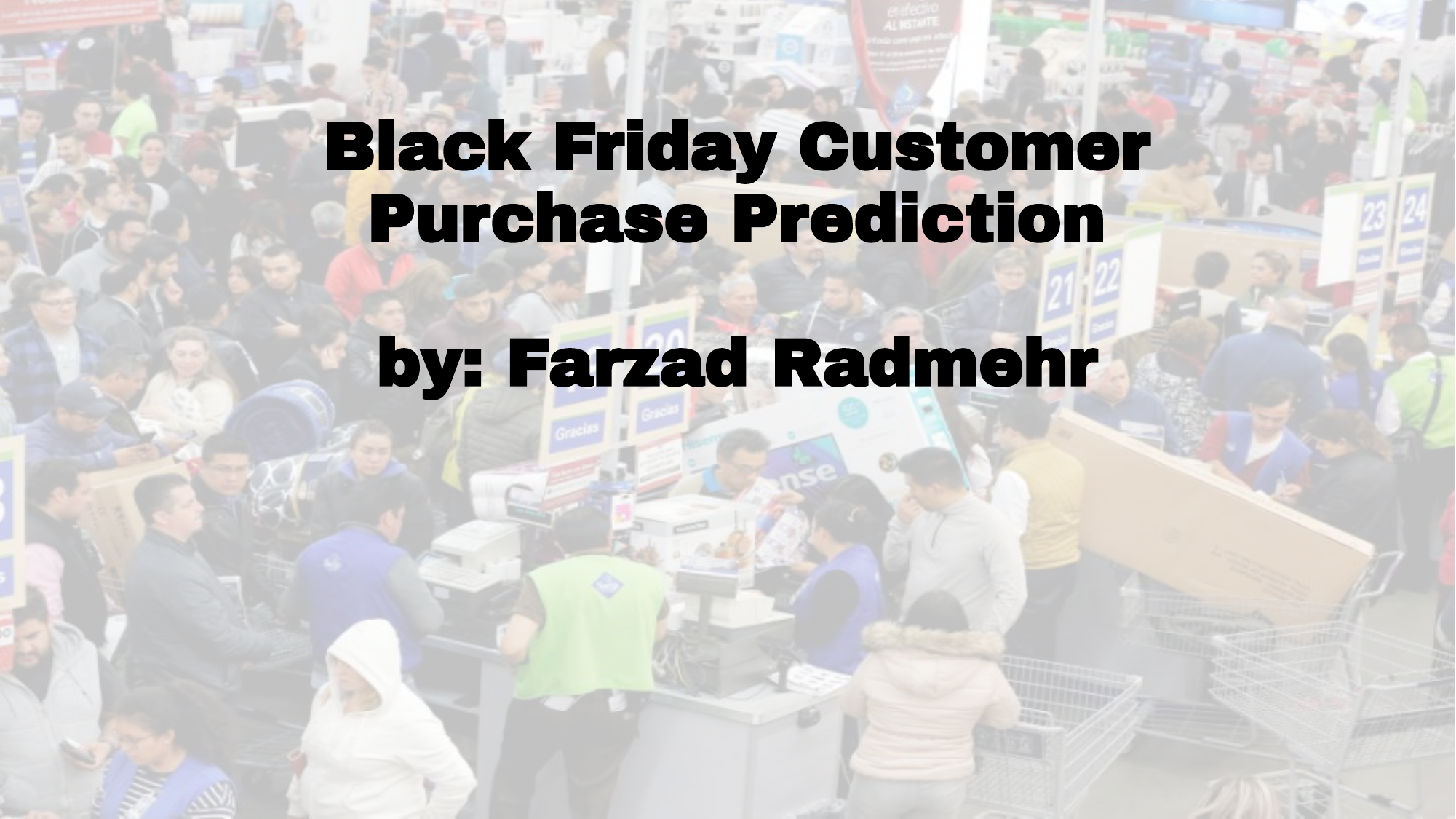

Black Friday Customer Purchase Prediction

by: Farzad Radmehr